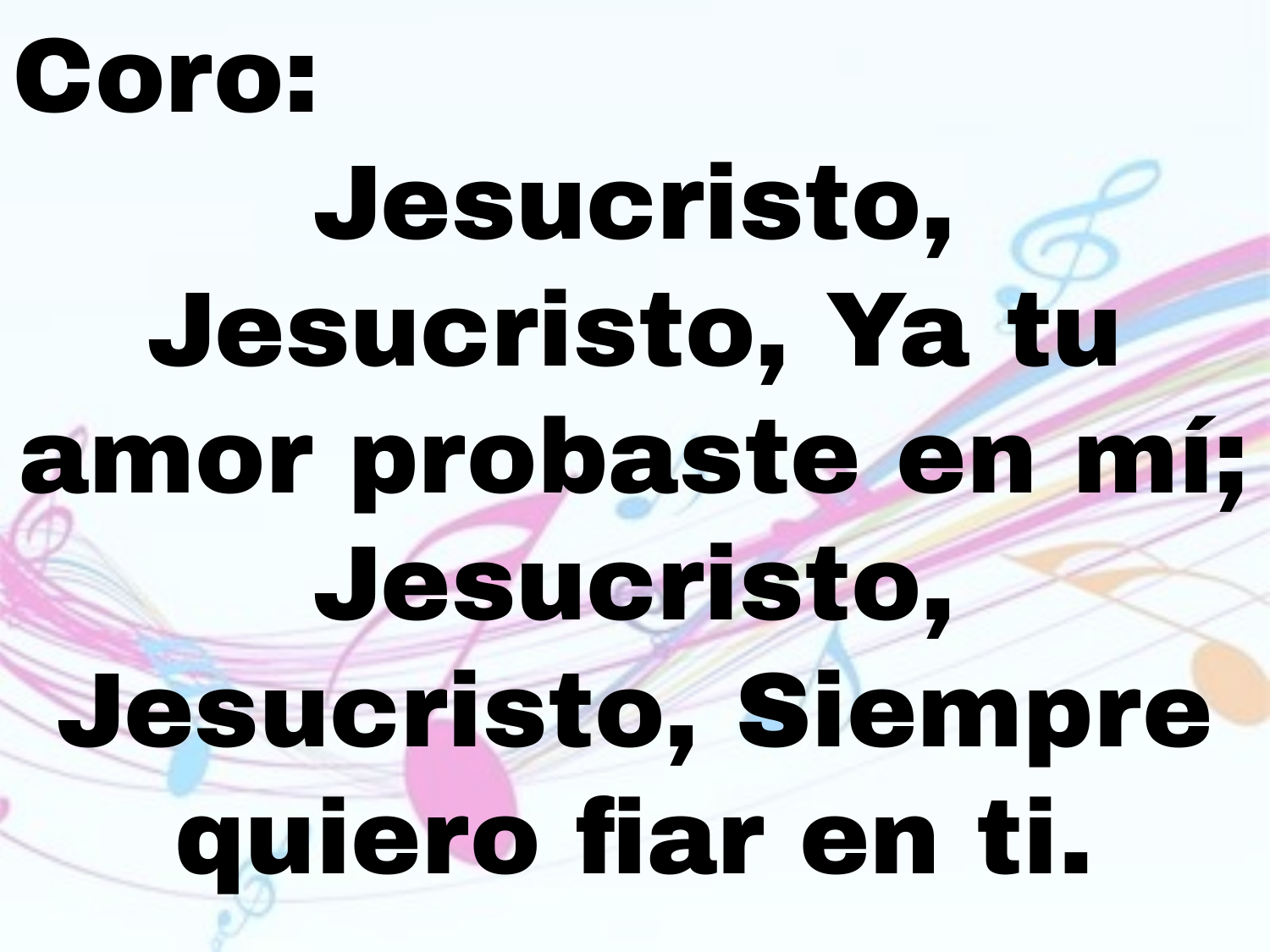

Coro:
Jesucristo, Jesucristo, Ya tu amor probaste en mí; Jesucristo, Jesucristo, Siempre quiero fiar en ti.